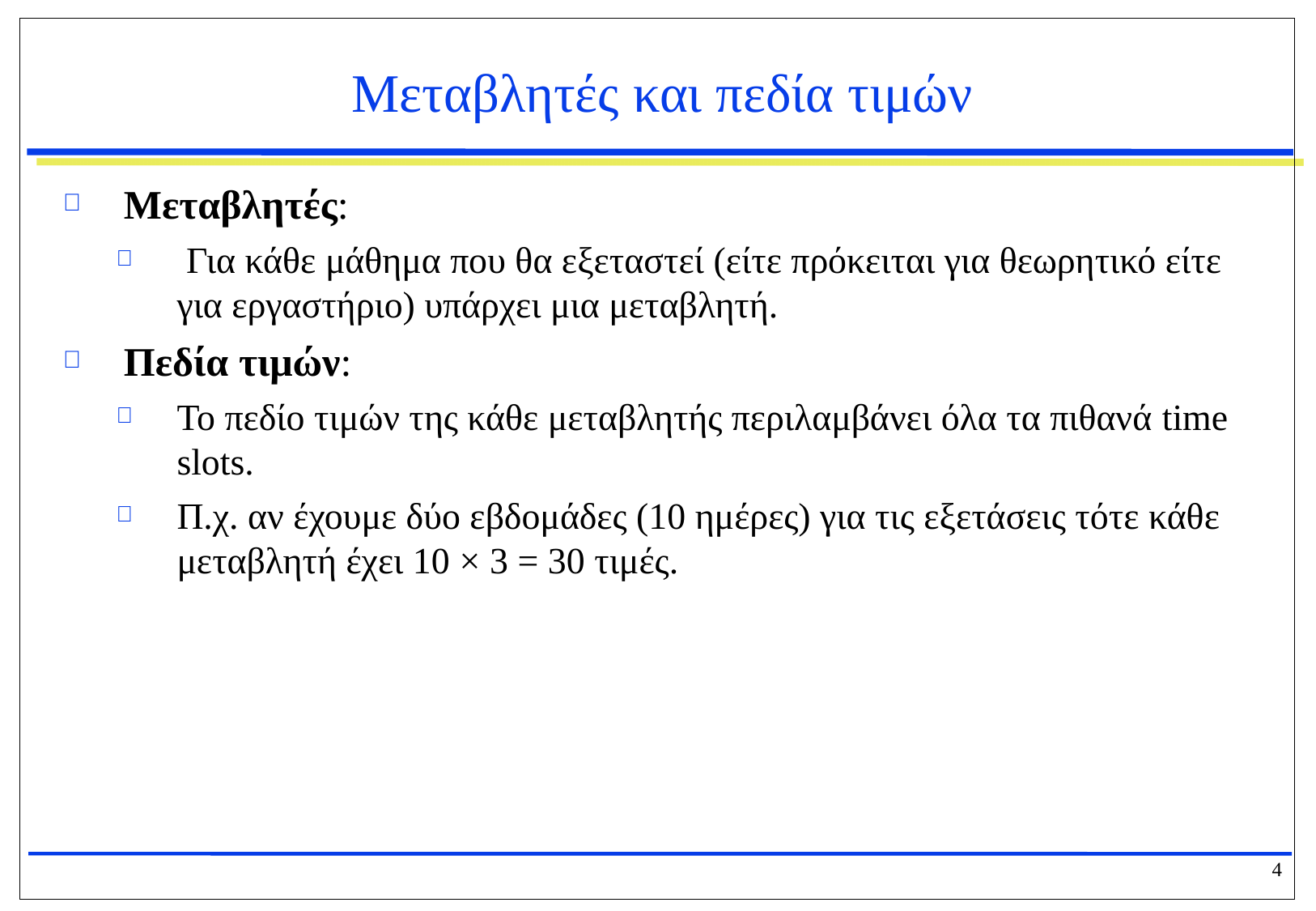

# Μεταβλητές και πεδία τιμών
Μεταβλητές:
 Για κάθε μάθημα που θα εξεταστεί (είτε πρόκειται για θεωρητικό είτε για εργαστήριο) υπάρχει μια μεταβλητή.
Πεδία τιμών:
Το πεδίο τιμών της κάθε μεταβλητής περιλαμβάνει όλα τα πιθανά time slots.
Π.χ. αν έχουμε δύο εβδομάδες (10 ημέρες) για τις εξετάσεις τότε κάθε μεταβλητή έχει 10 × 3 = 30 τιμές.